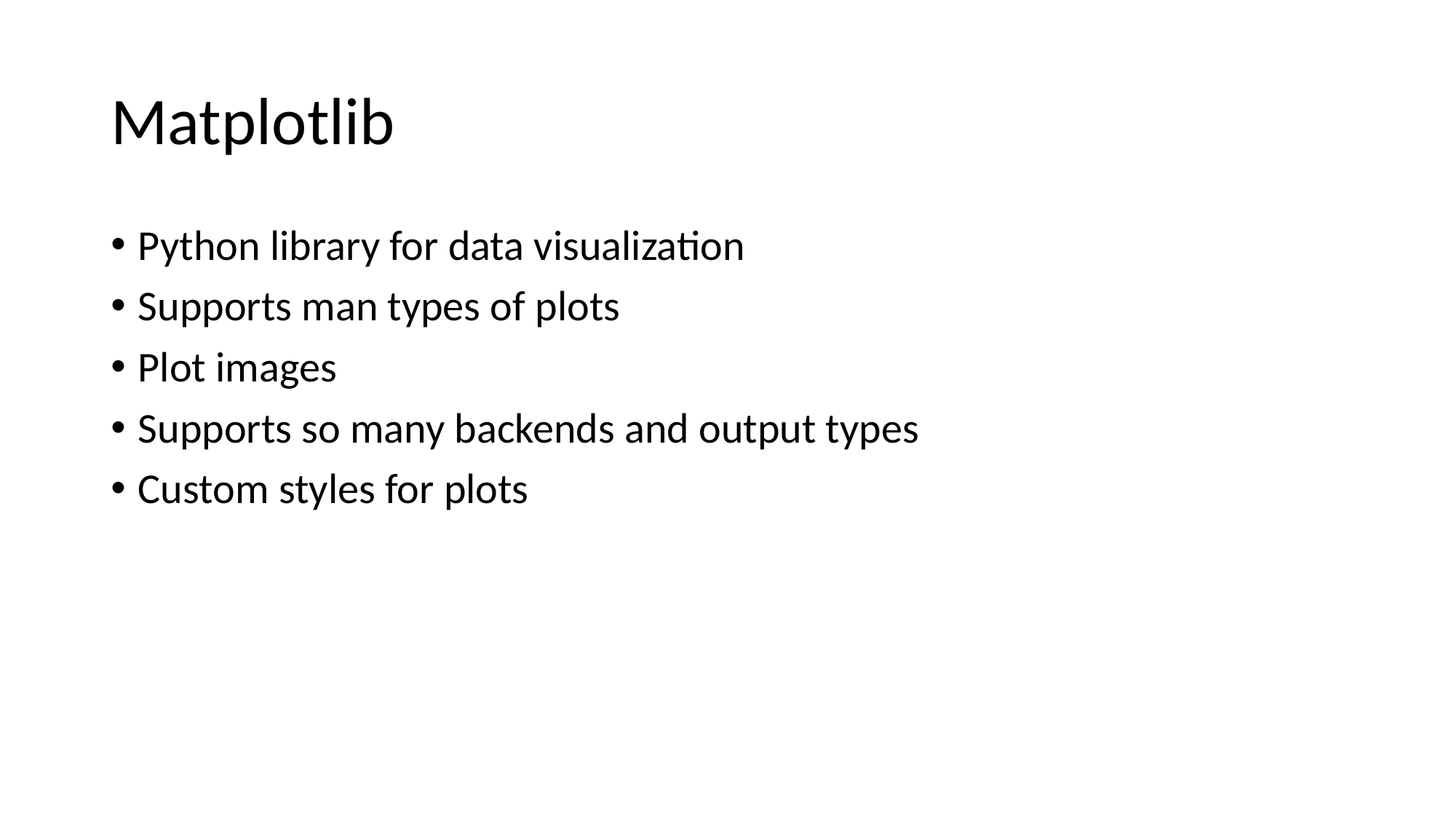

# Matplotlib
Python library for data visualization
Supports man types of plots
Plot images
Supports so many backends and output types
Custom styles for plots